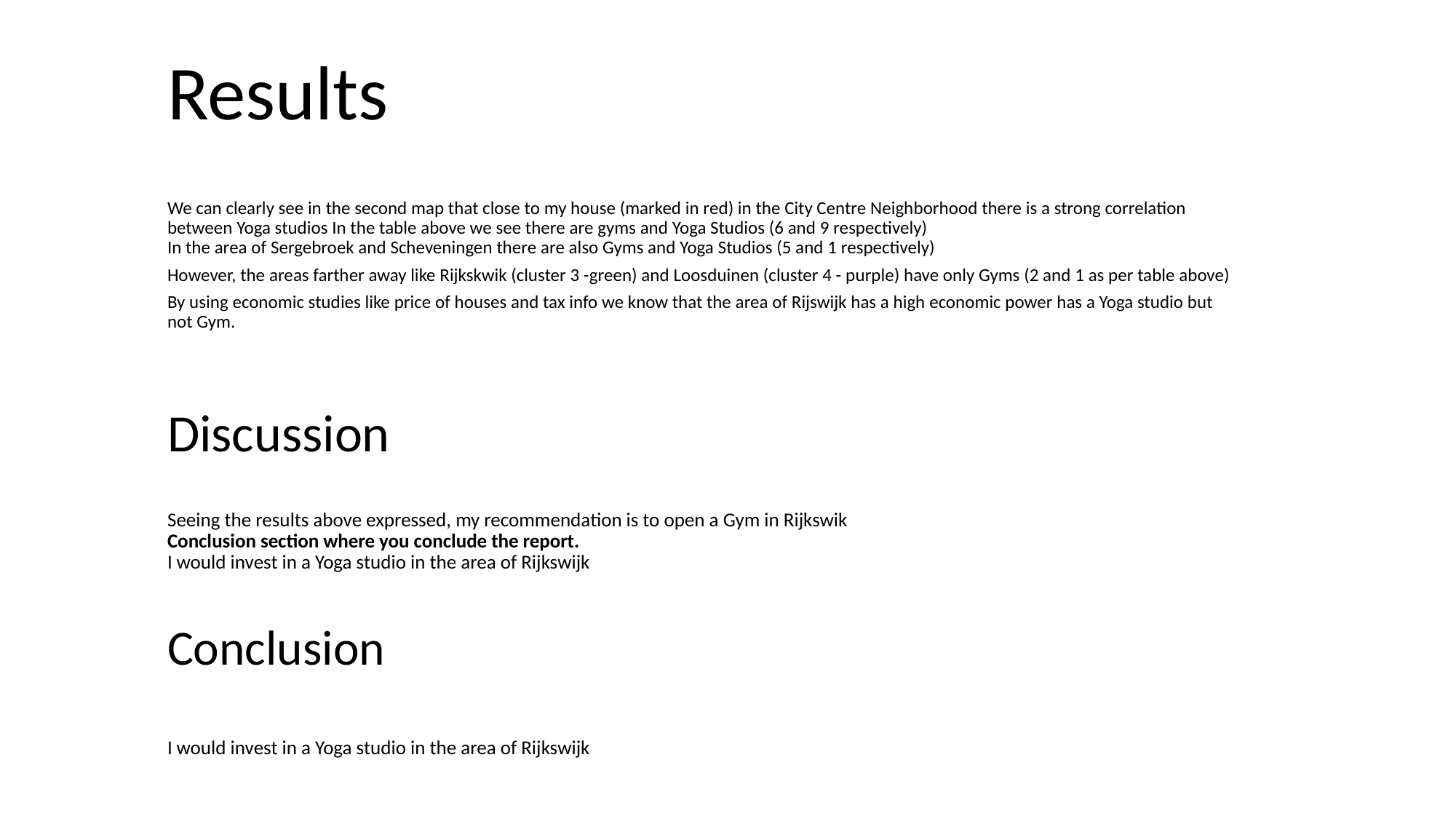

# Results
We can clearly see in the second map that close to my house (marked in red) in the City Centre Neighborhood there is a strong correlation between Yoga studios In the table above we see there are gyms and Yoga Studios (6 and 9 respectively)
In the area of Sergebroek and Scheveningen there are also Gyms and Yoga Studios (5 and 1 respectively)
However, the areas farther away like Rijkskwik (cluster 3 -green) and Loosduinen (cluster 4 - purple) have only Gyms (2 and 1 as per table above)
By using economic studies like price of houses and tax info we know that the area of Rijswijk has a high economic power has a Yoga studio but not Gym.
Discussion
Seeing the results above expressed, my recommendation is to open a Gym in Rijkswik
Conclusion section where you conclude the report.
I would invest in a Yoga studio in the area of Rijkswijk
Conclusion

I would invest in a Yoga studio in the area of Rijkswijk